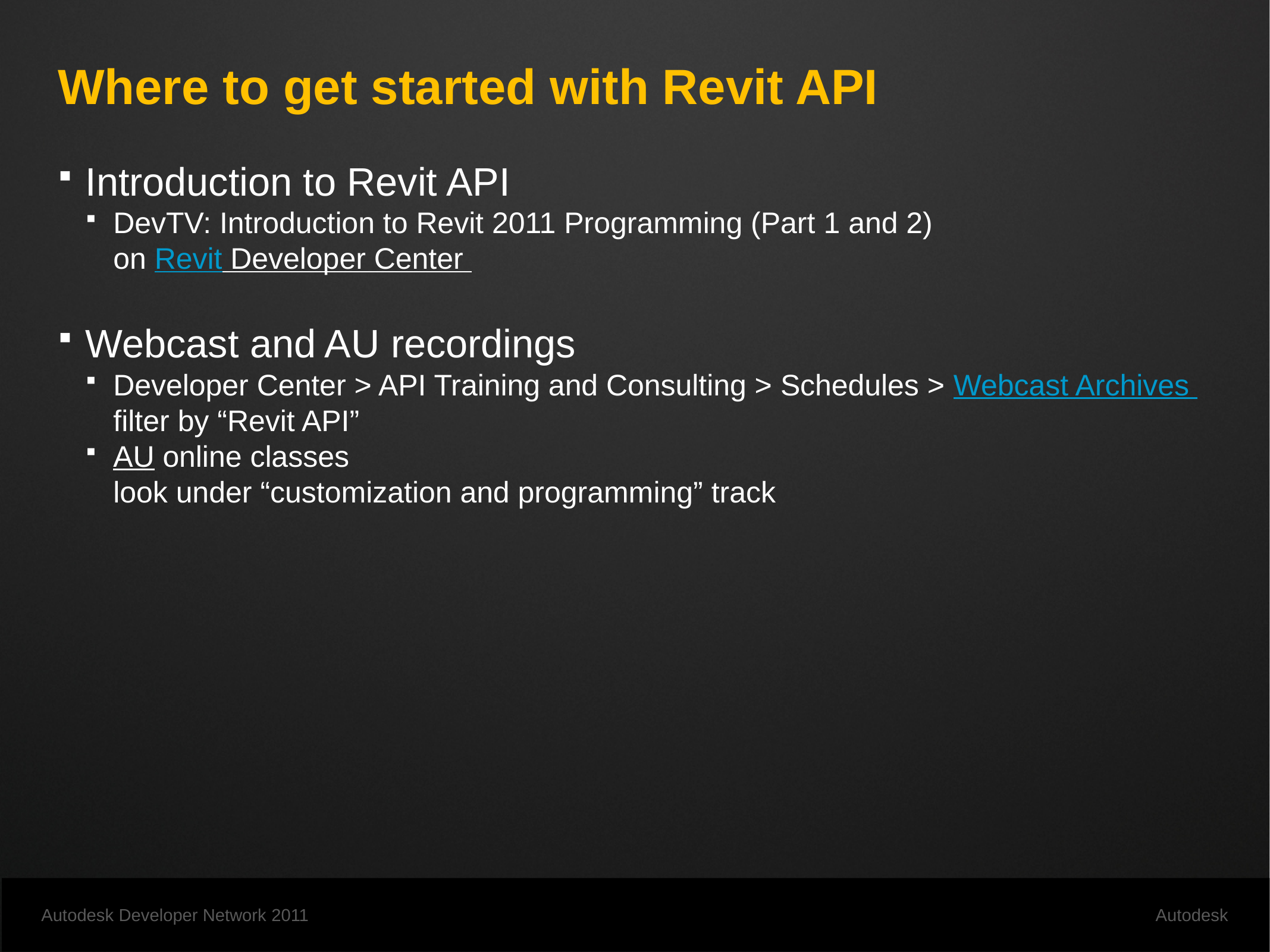

# Where to get started with Revit API
Introduction to Revit API
DevTV: Introduction to Revit 2011 Programming (Part 1 and 2)
on Revit Developer Center
Webcast and AU recordings
Developer Center > API Training and Consulting > Schedules > Webcast Archives
filter by “Revit API”
AU online classes
look under “customization and programming” track